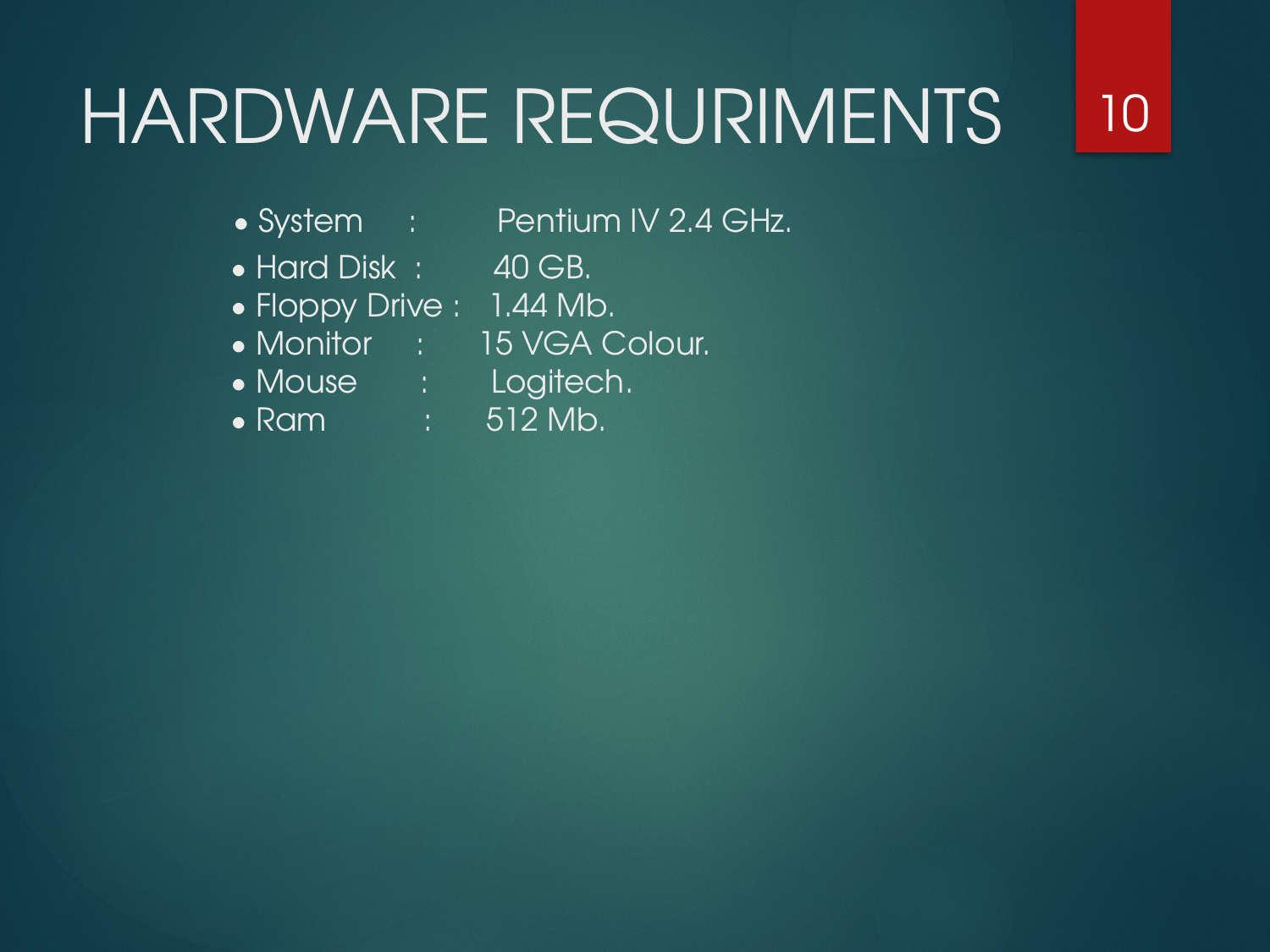

10
# HARDWARE REQURIMENTS • System     :         Pentium IV 2.4 GHz. • Hard Disk  :        40 GB. • Floppy Drive :   1.44 Mb. • Monitor     :      15 VGA Colour. • Mouse       :       Logitech. • Ram           :      512 Mb.